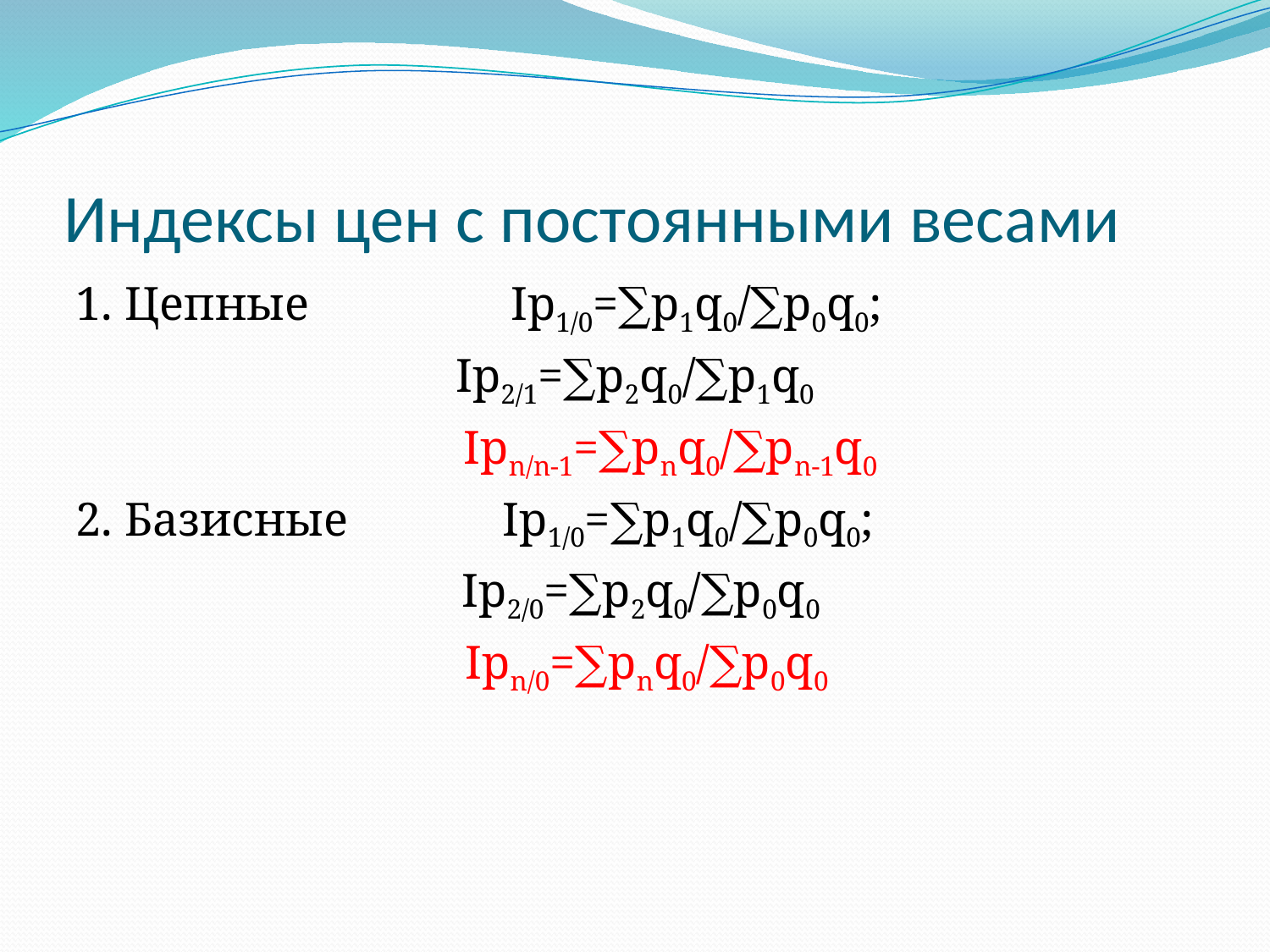

# Индексы цен с постоянными весами
1. Цепные                 Ip1/0=∑p1q0/∑p0q0;
Ip2/1=∑p2q0/∑p1q0
      Ipn/n-1=∑pnq0/∑pn-1q0
2. Базисные             Ip1/0=∑p1q0/∑p0q0;
 Ip2/0=∑p2q0/∑p0q0
  Ipn/0=∑pnq0/∑p0q0